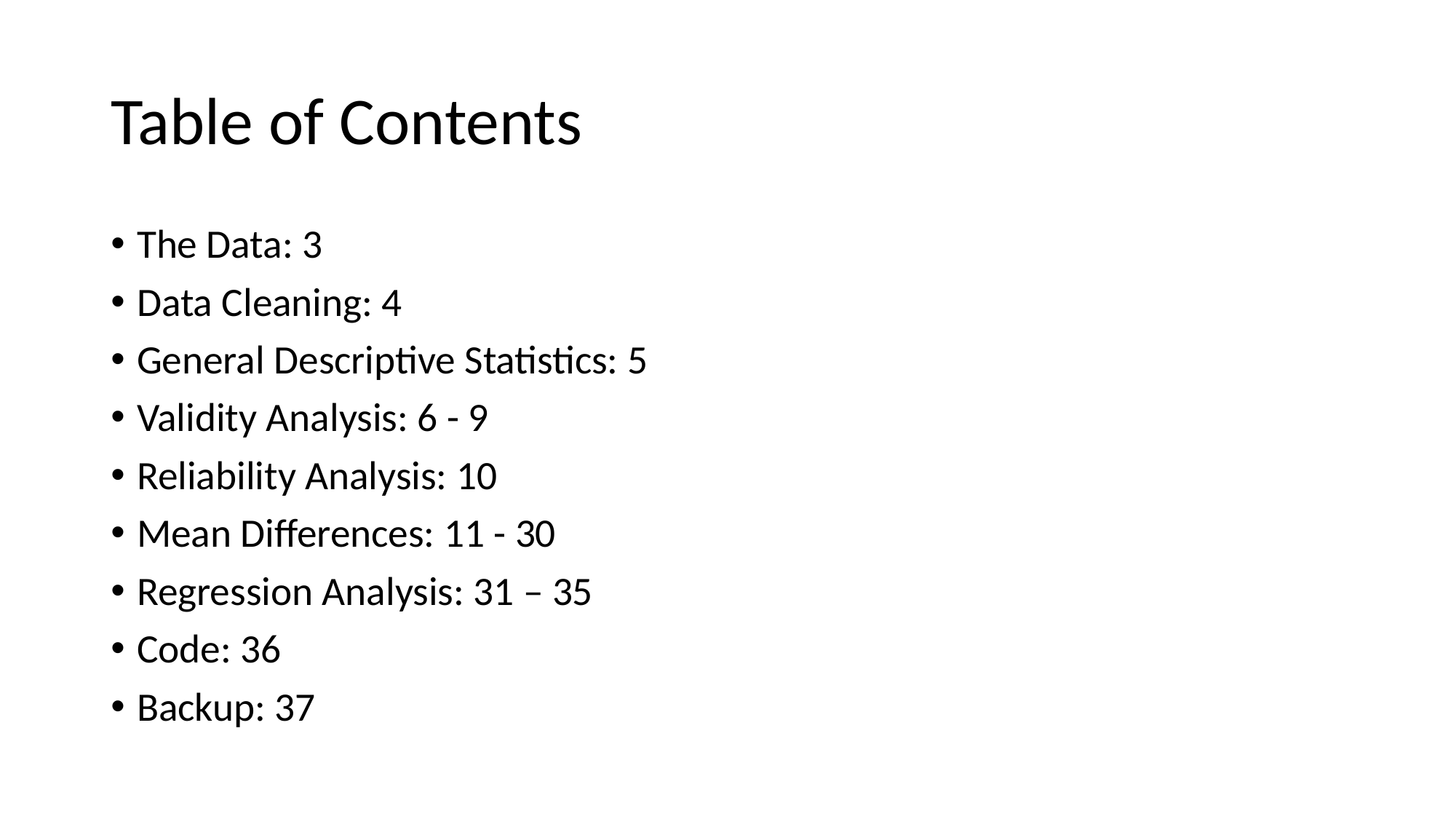

# Table of Contents
The Data: 3
Data Cleaning: 4
General Descriptive Statistics: 5
Validity Analysis: 6 - 9
Reliability Analysis: 10
Mean Differences: 11 - 30
Regression Analysis: 31 – 35
Code: 36
Backup: 37